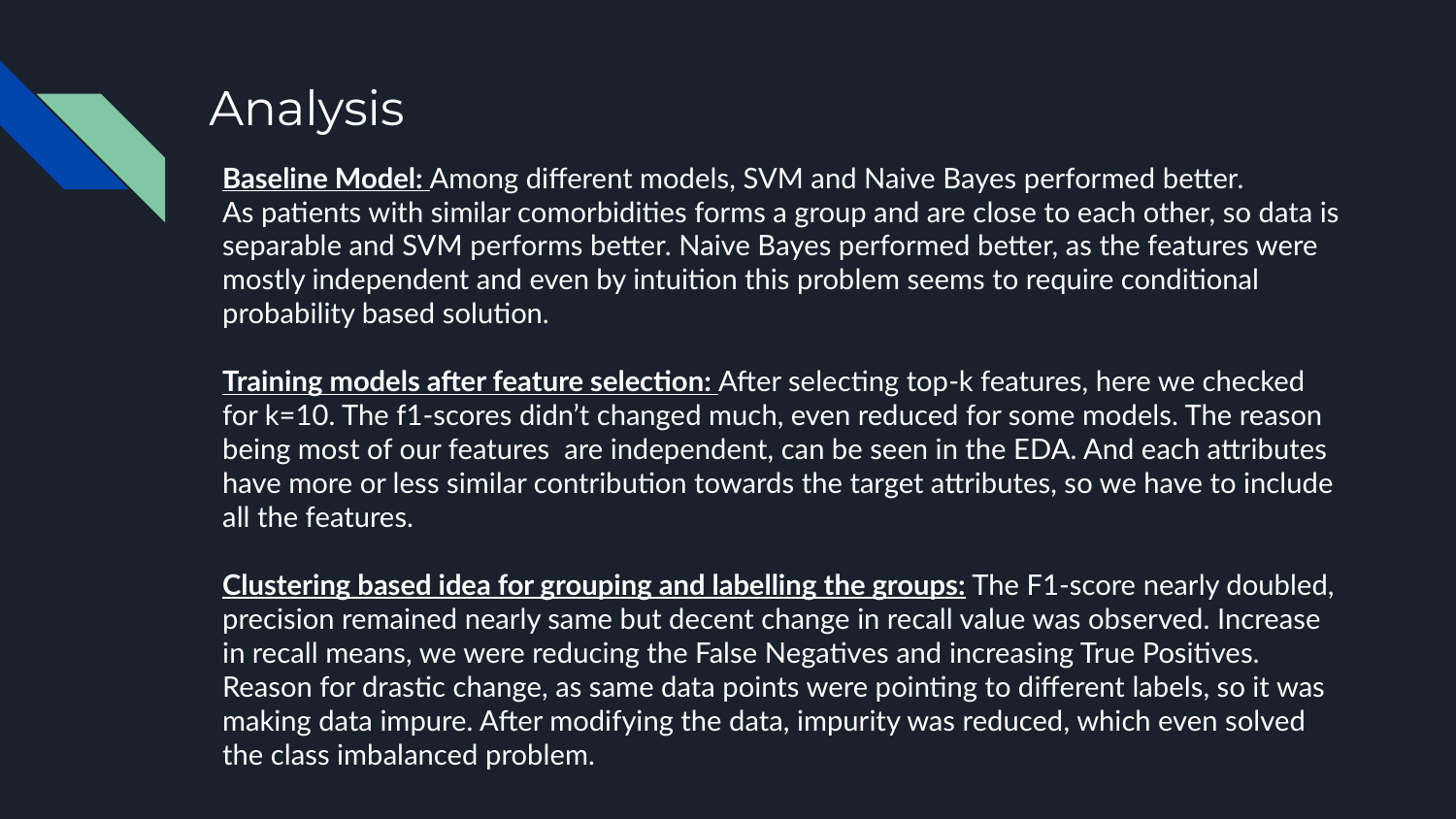

# Analysis
Baseline Model: Among different models, SVM and Naive Bayes performed better.
As patients with similar comorbidities forms a group and are close to each other, so data is separable and SVM performs better. Naive Bayes performed better, as the features were mostly independent and even by intuition this problem seems to require conditional probability based solution.

Training models after feature selection: After selecting top-k features, here we checked for k=10. The f1-scores didn’t changed much, even reduced for some models. The reason being most of our features  are independent, can be seen in the EDA. And each attributes have more or less similar contribution towards the target attributes, so we have to include all the features.

Clustering based idea for grouping and labelling the groups: The F1-score nearly doubled, precision remained nearly same but decent change in recall value was observed. Increase in recall means, we were reducing the False Negatives and increasing True Positives. Reason for drastic change, as same data points were pointing to different labels, so it was making data impure. After modifying the data, impurity was reduced, which even solved the class imbalanced problem.